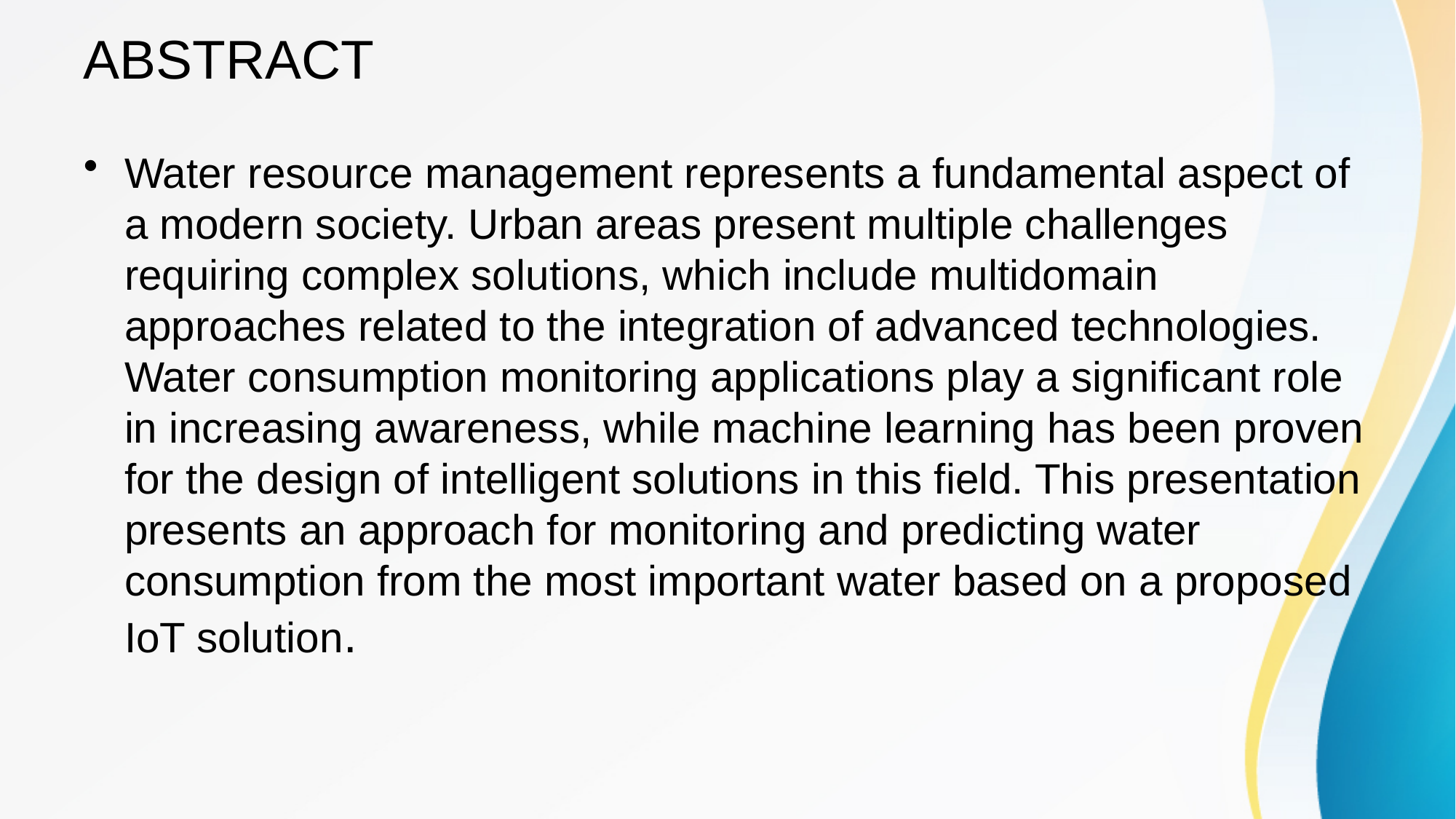

# ABSTRACT
Water resource management represents a fundamental aspect of a modern society. Urban areas present multiple challenges requiring complex solutions, which include multidomain approaches related to the integration of advanced technologies. Water consumption monitoring applications play a significant role in increasing awareness, while machine learning has been proven for the design of intelligent solutions in this field. This presentation presents an approach for monitoring and predicting water consumption from the most important water based on a proposed IoT solution.